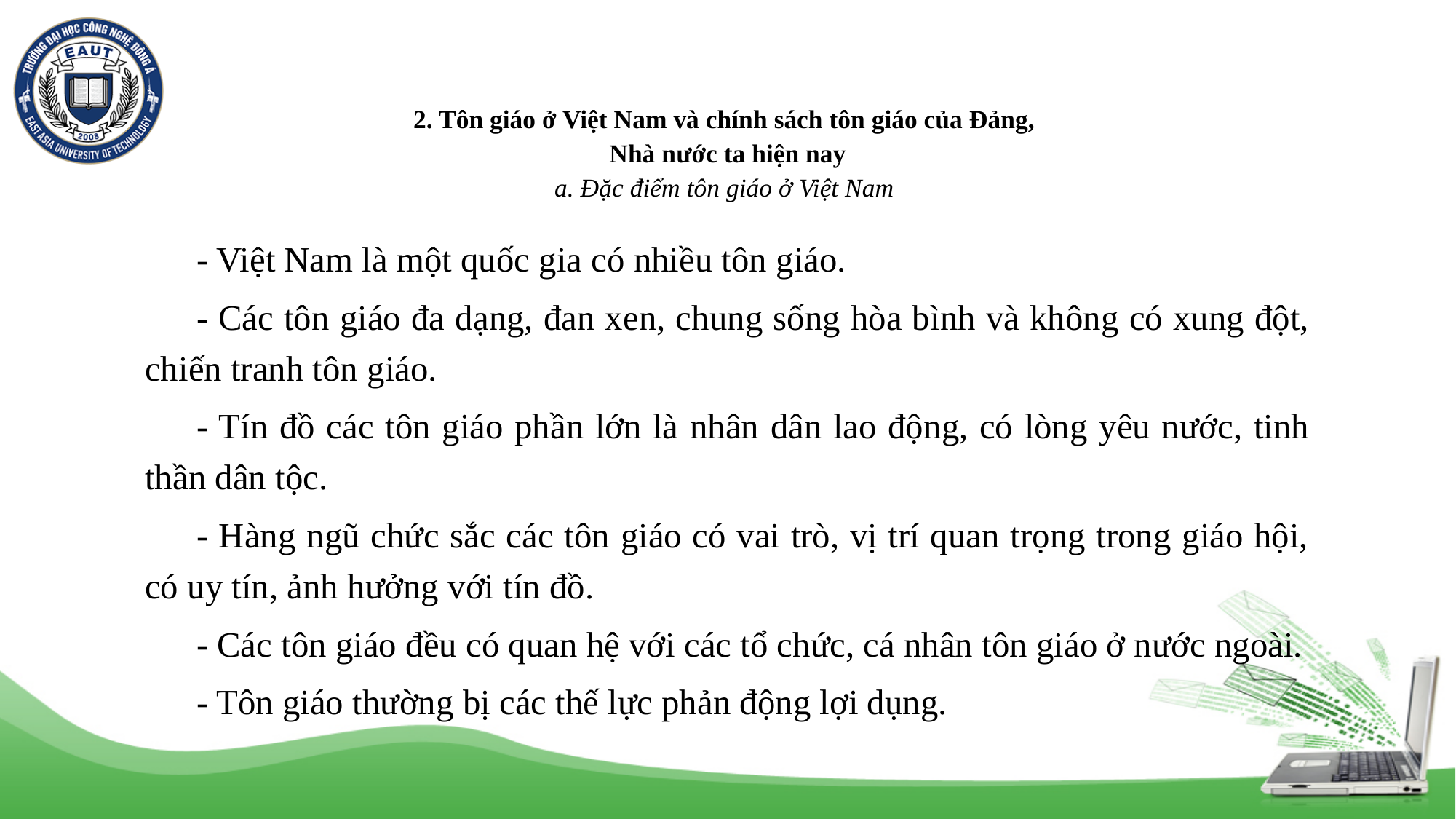

# 2. Tôn giáo ở Việt Nam và chính sách tôn giáo của Đảng, Nhà nước ta hiện nay a. Đặc điểm tôn giáo ở Việt Nam
- Việt Nam là một quốc gia có nhiều tôn giáo.
- Các tôn giáo đa dạng, đan xen, chung sống hòa bình và không có xung đột, chiến tranh tôn giáo.
- Tín đồ các tôn giáo phần lớn là nhân dân lao động, có lòng yêu nước, tinh thần dân tộc.
- Hàng ngũ chức sắc các tôn giáo có vai trò, vị trí quan trọng trong giáo hội, có uy tín, ảnh hưởng với tín đồ.
- Các tôn giáo đều có quan hệ với các tổ chức, cá nhân tôn giáo ở nước ngoài.
- Tôn giáo thường bị các thế lực phản động lợi dụng.